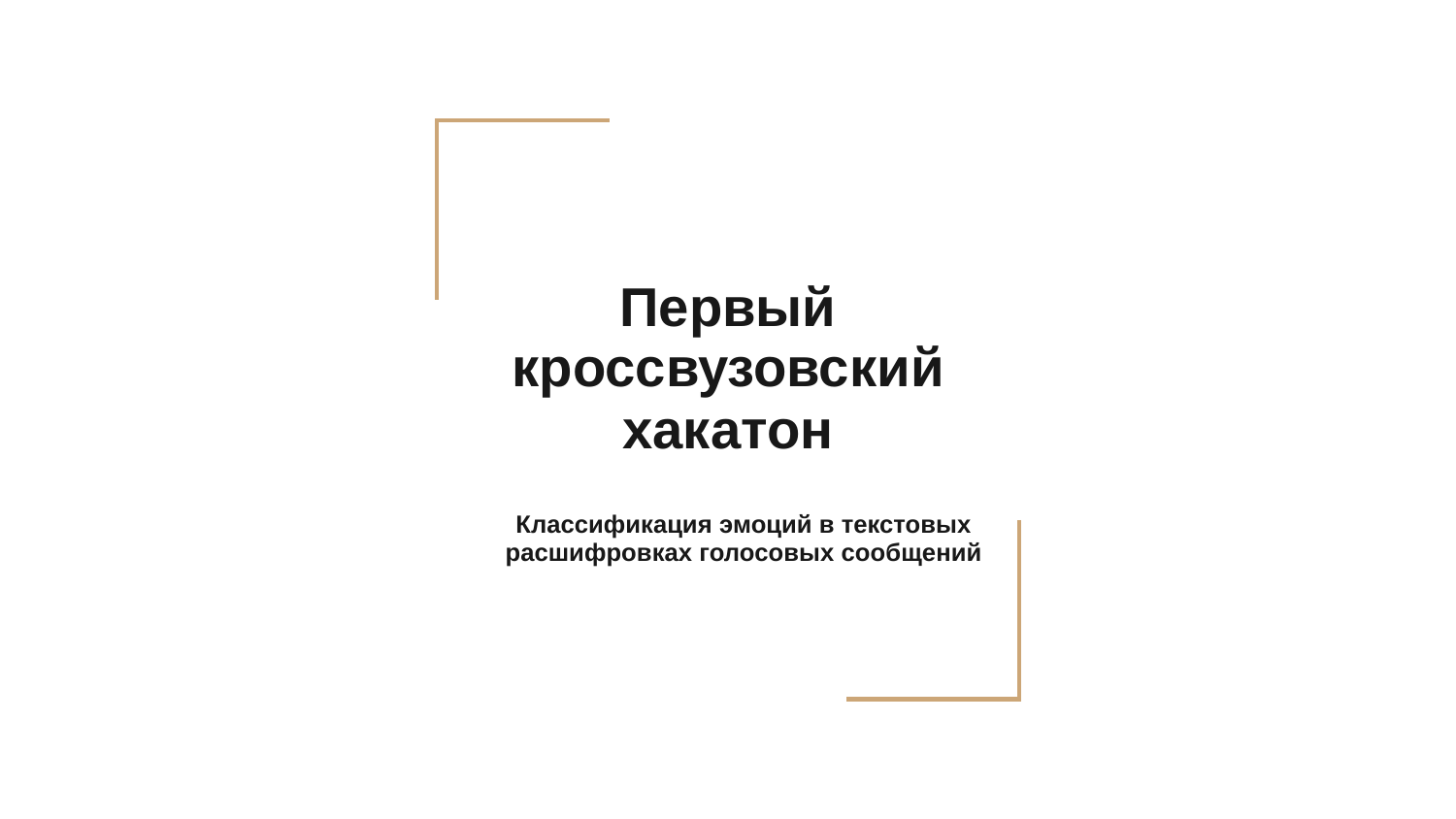

# Первый кроссвузовский хакатон
Классификация эмоций в текстовых расшифровках голосовых сообщений